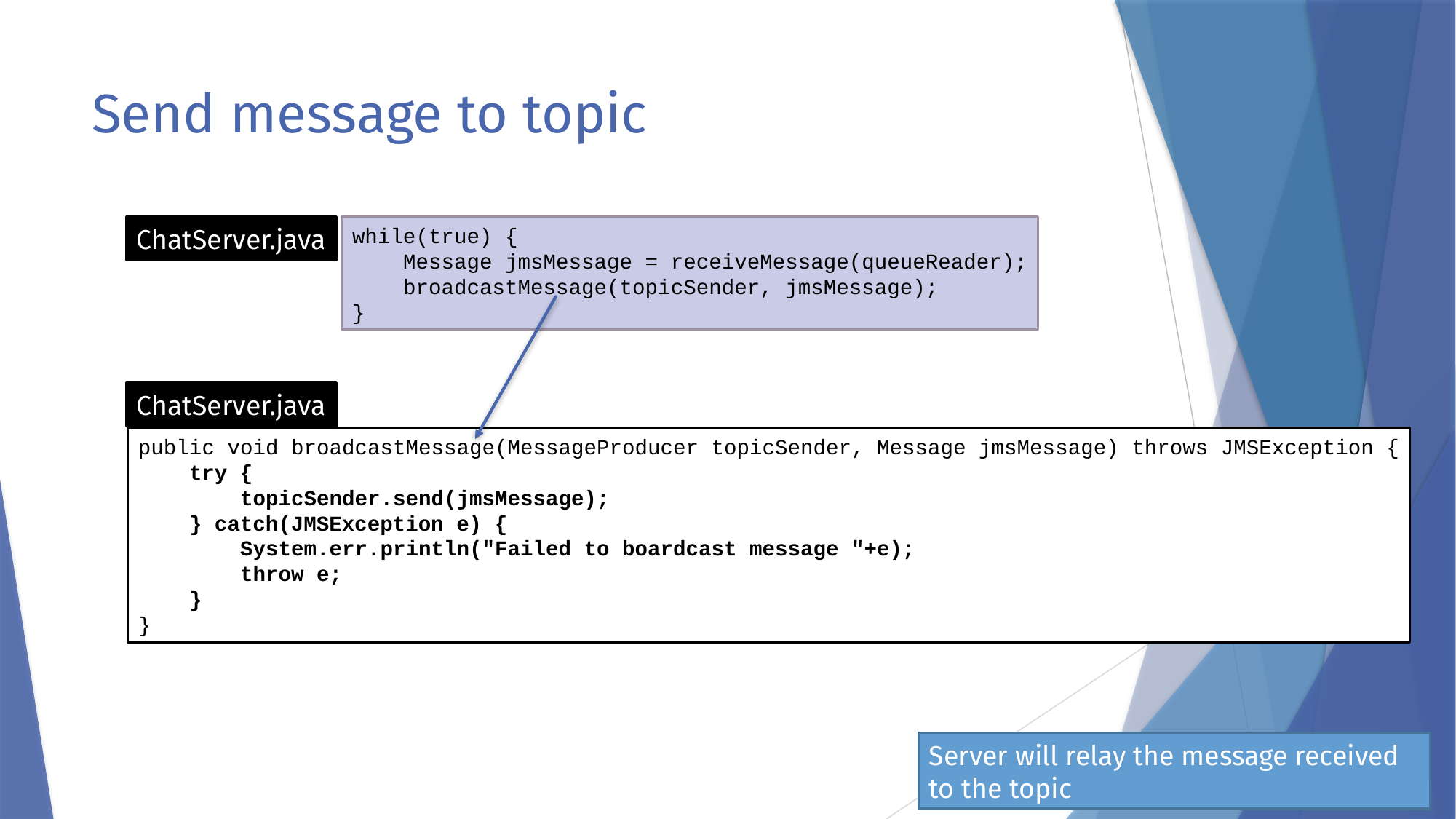

# Send message to topic
ChatServer.java
while(true) {
    Message jmsMessage = receiveMessage(queueReader);
    broadcastMessage(topicSender, jmsMessage);
}
ChatServer.java
public void broadcastMessage(MessageProducer topicSender, Message jmsMessage) throws JMSException {
    try {
        topicSender.send(jmsMessage);
    } catch(JMSException e) {
        System.err.println("Failed to boardcast message "+e);
        throw e;
    }
}
Server will relay the message received to the topic